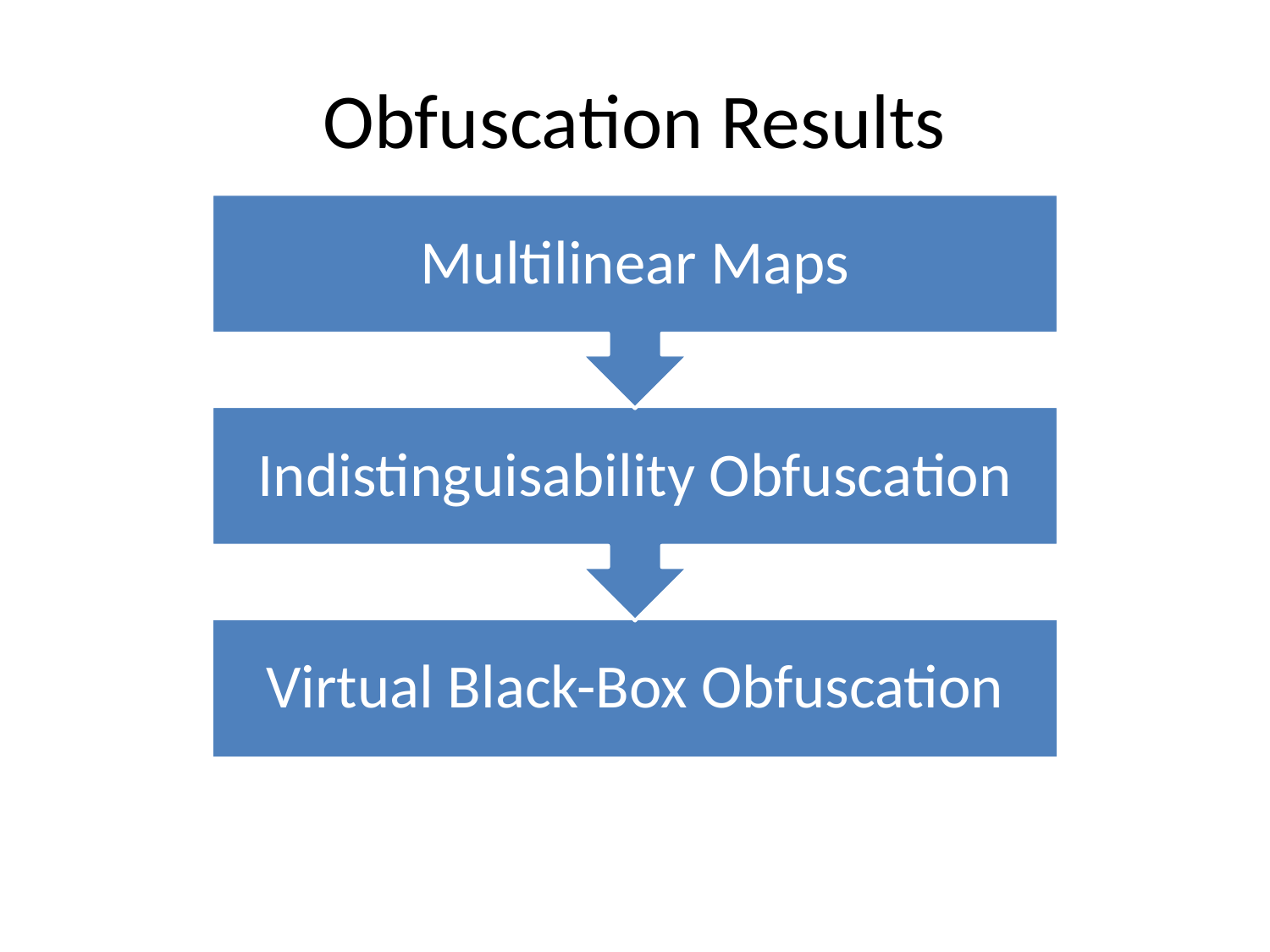

# Obfuscation Results
Virtual Black-Box Obfuscation
Indistinguisability Obfuscation
Multilinear Maps